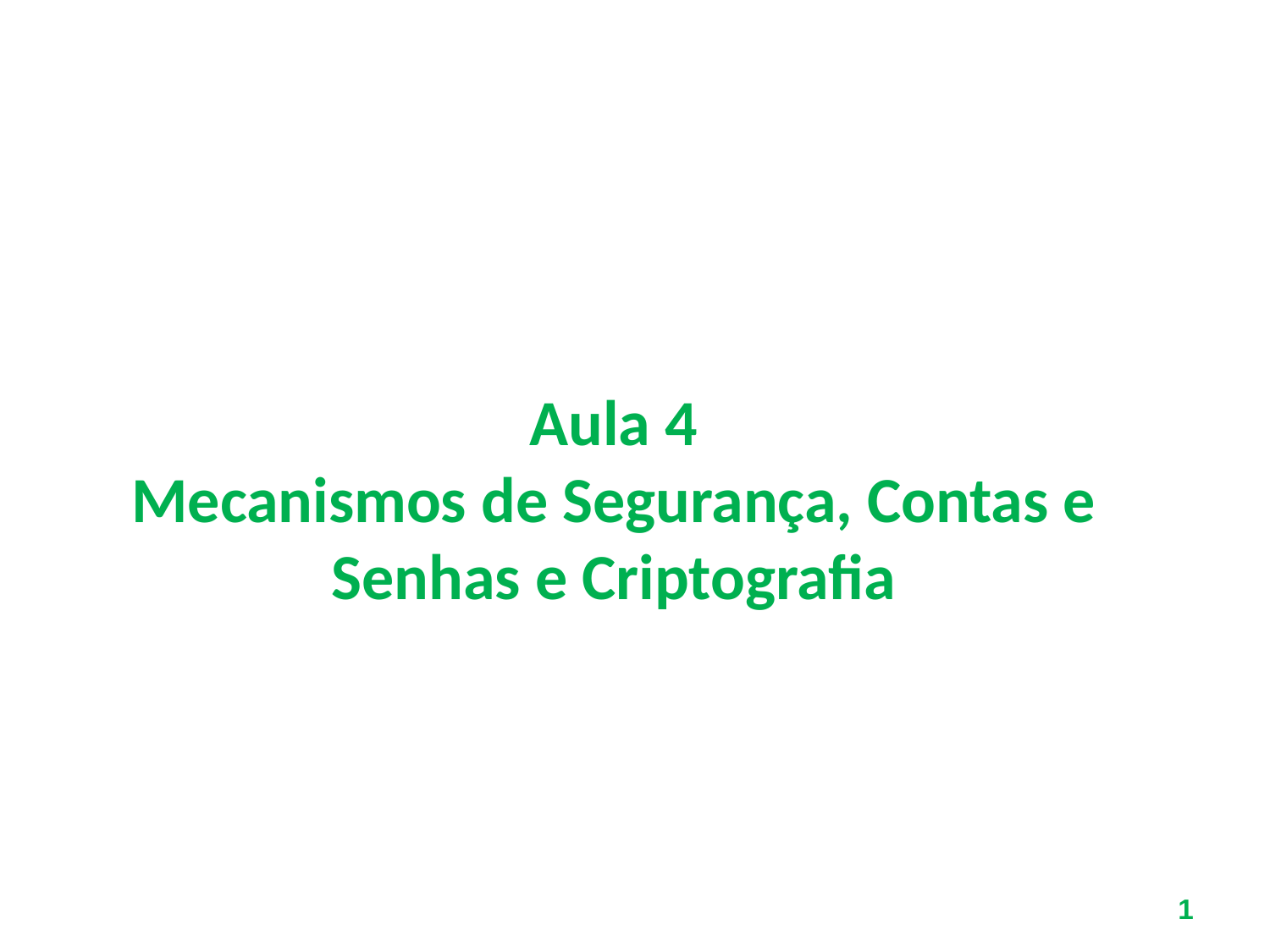

# Aula 4 Mecanismos de Segurança, Contas e Senhas e Criptografia

1